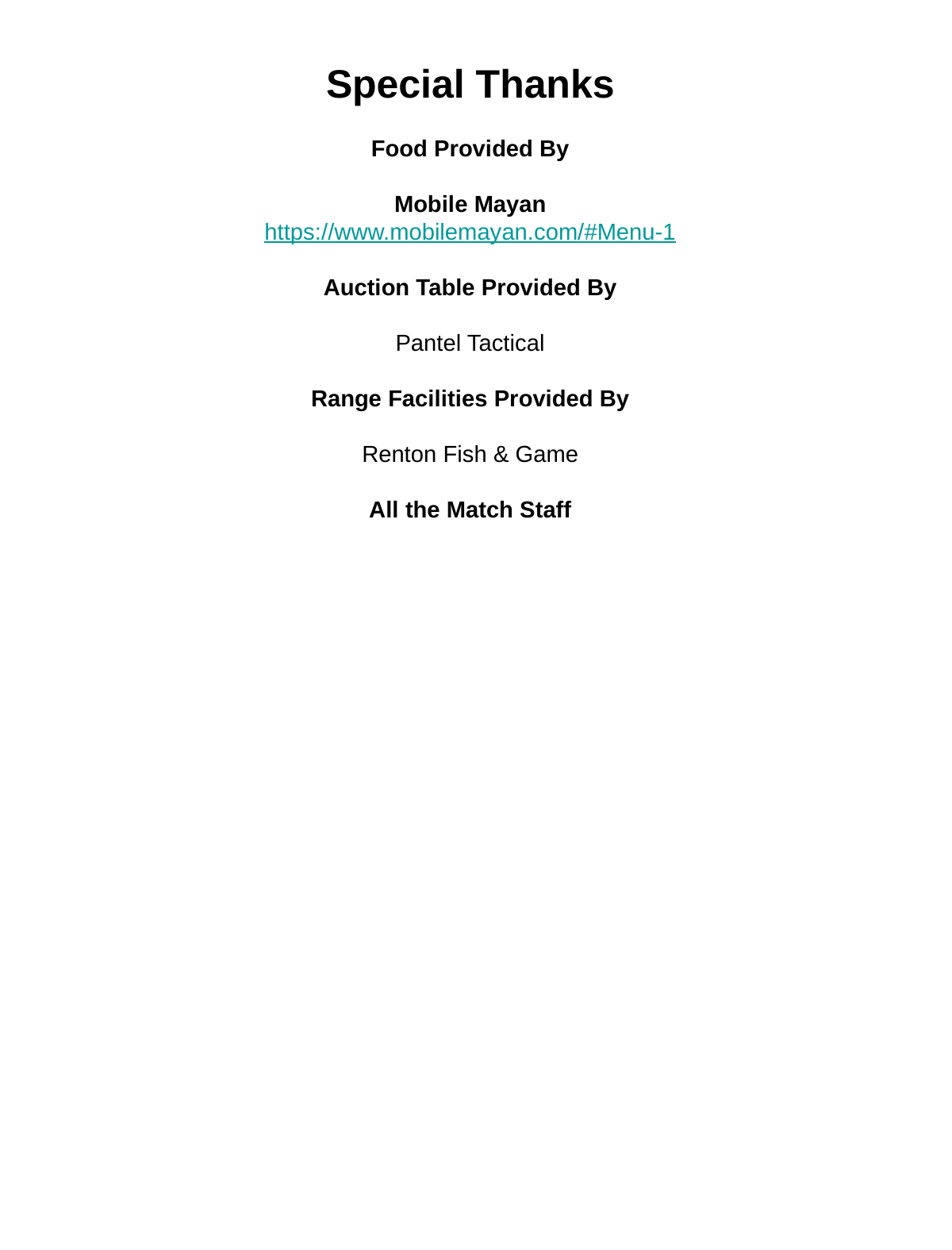

Special Thanks

Food Provided By

Mobile Mayan
https://www.mobilemayan.com/#Menu-1

Auction Table Provided By

Pantel Tactical

Range Facilities Provided By

Renton Fish & Game

All the Match Staff